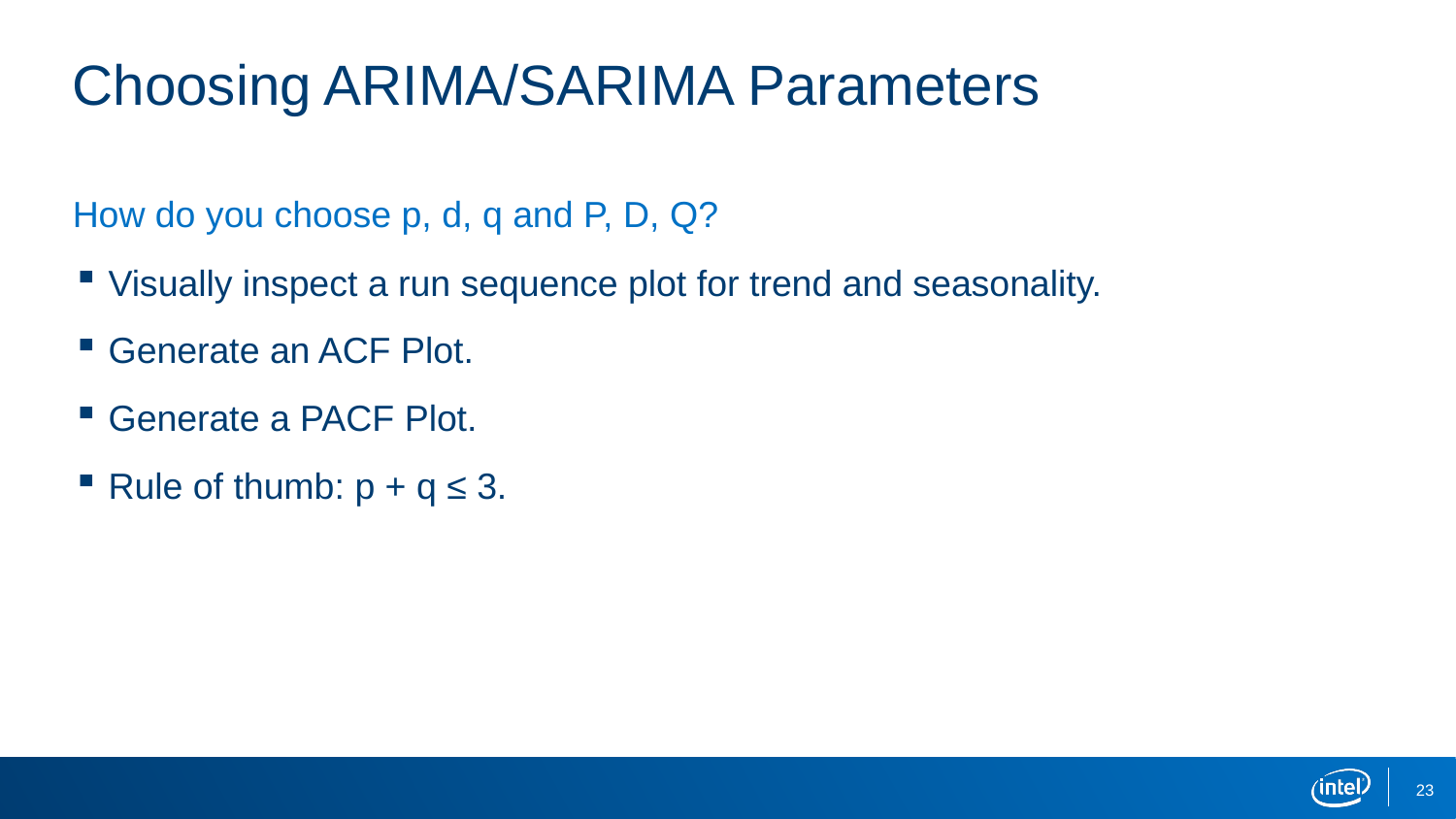

# Choosing ARIMA/SARIMA Parameters
How do you choose p, d, q and P, D, Q?
Visually inspect a run sequence plot for trend and seasonality.
Generate an ACF Plot.
Generate a PACF Plot.
Rule of thumb: p + q ≤ 3.
23